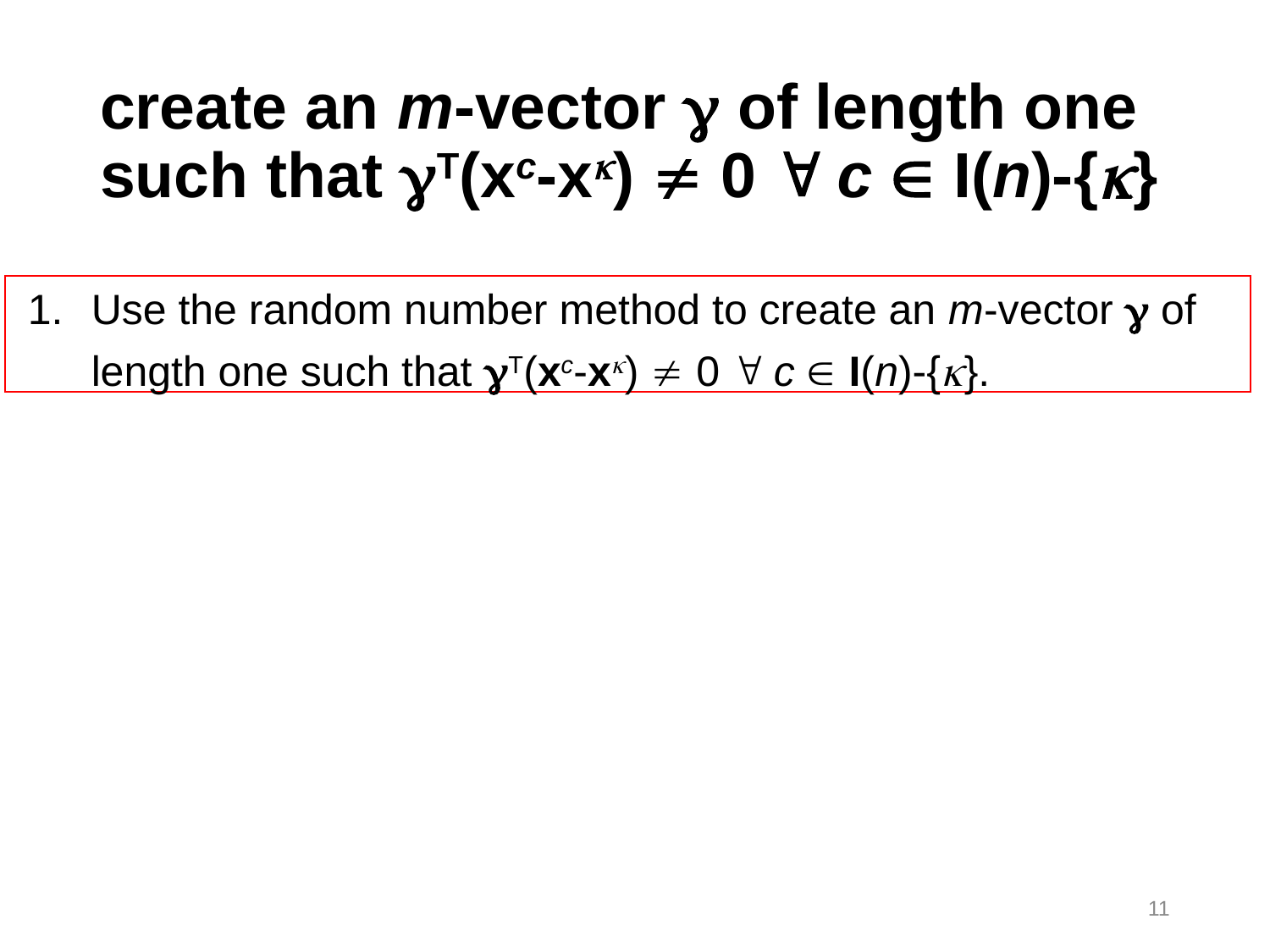

# create an m-vector γ of length one such that γT(xc-xκ) ≠ 0 ∀ c ∈ I(n)-{κ}
Use the random number method to create an m-vector γ of length one such that γT(xc-xκ) ≠ 0 ∀ c ∈ I(n)-{κ}.

11